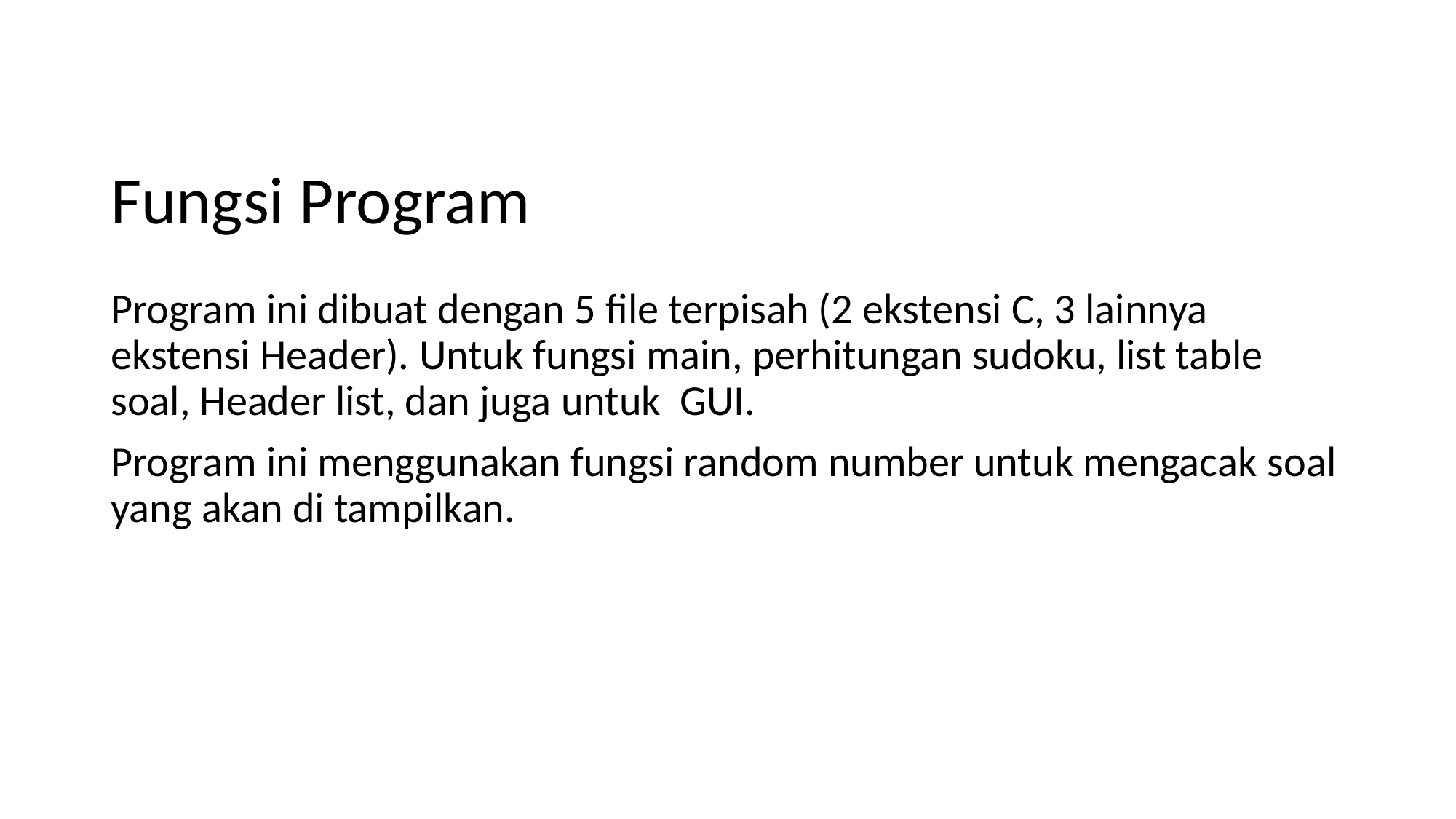

# Fungsi Program
Program ini dibuat dengan 5 file terpisah (2 ekstensi C, 3 lainnya ekstensi Header). Untuk fungsi main, perhitungan sudoku, list table soal, Header list, dan juga untuk  GUI.
Program ini menggunakan fungsi random number untuk mengacak soal yang akan di tampilkan.